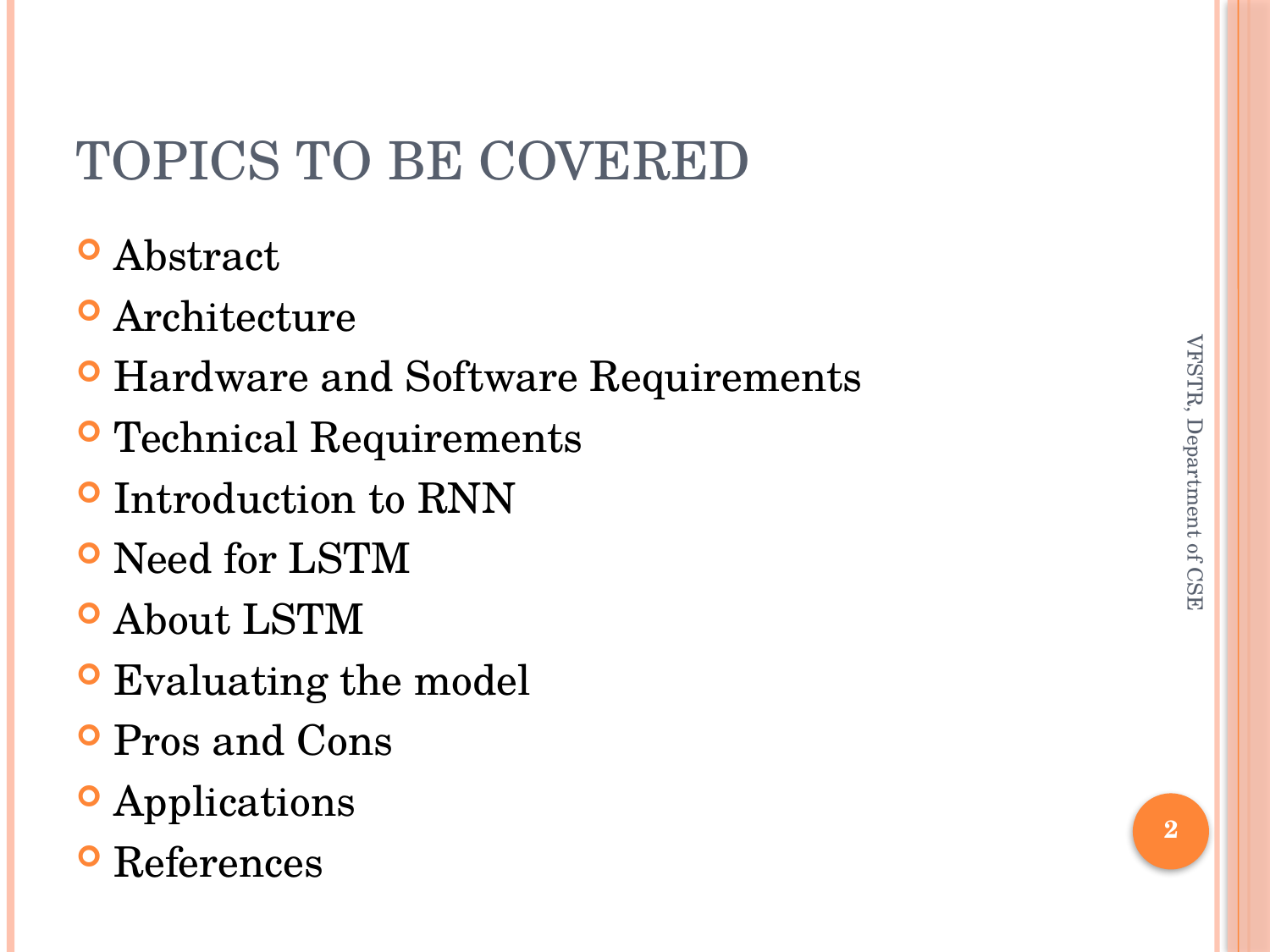

# Topics to be covered
Abstract
Architecture
Hardware and Software Requirements
Technical Requirements
Introduction to RNN
Need for LSTM
About LSTM
Evaluating the model
Pros and Cons
Applications
References

VFSTR, Department of CSE
2